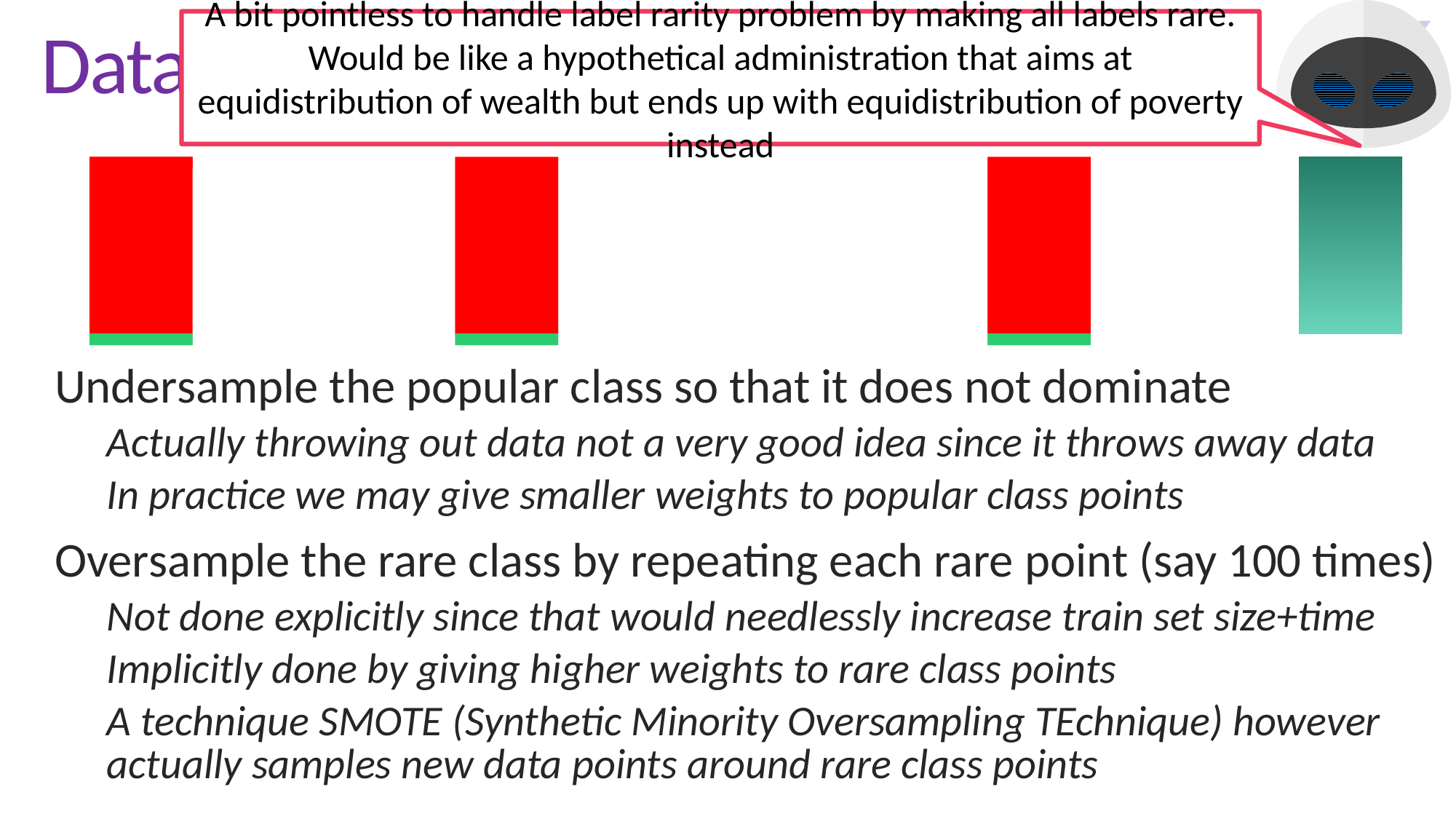

# Dataset Modification Techniques
6
A bit pointless to handle label rarity problem by making all labels rare. Would be like a hypothetical administration that aims at equidistribution of wealth but ends up with equidistribution of poverty instead

Undersample the popular class so that it does not dominate
Actually throwing out data not a very good idea since it throws away data
In practice we may give smaller weights to popular class points
Oversample the rare class by repeating each rare point (say 100 times)
Not done explicitly since that would needlessly increase train set size+time
Implicitly done by giving higher weights to rare class points
A technique SMOTE (Synthetic Minority Oversampling TEchnique) however actually samples new data points around rare class points